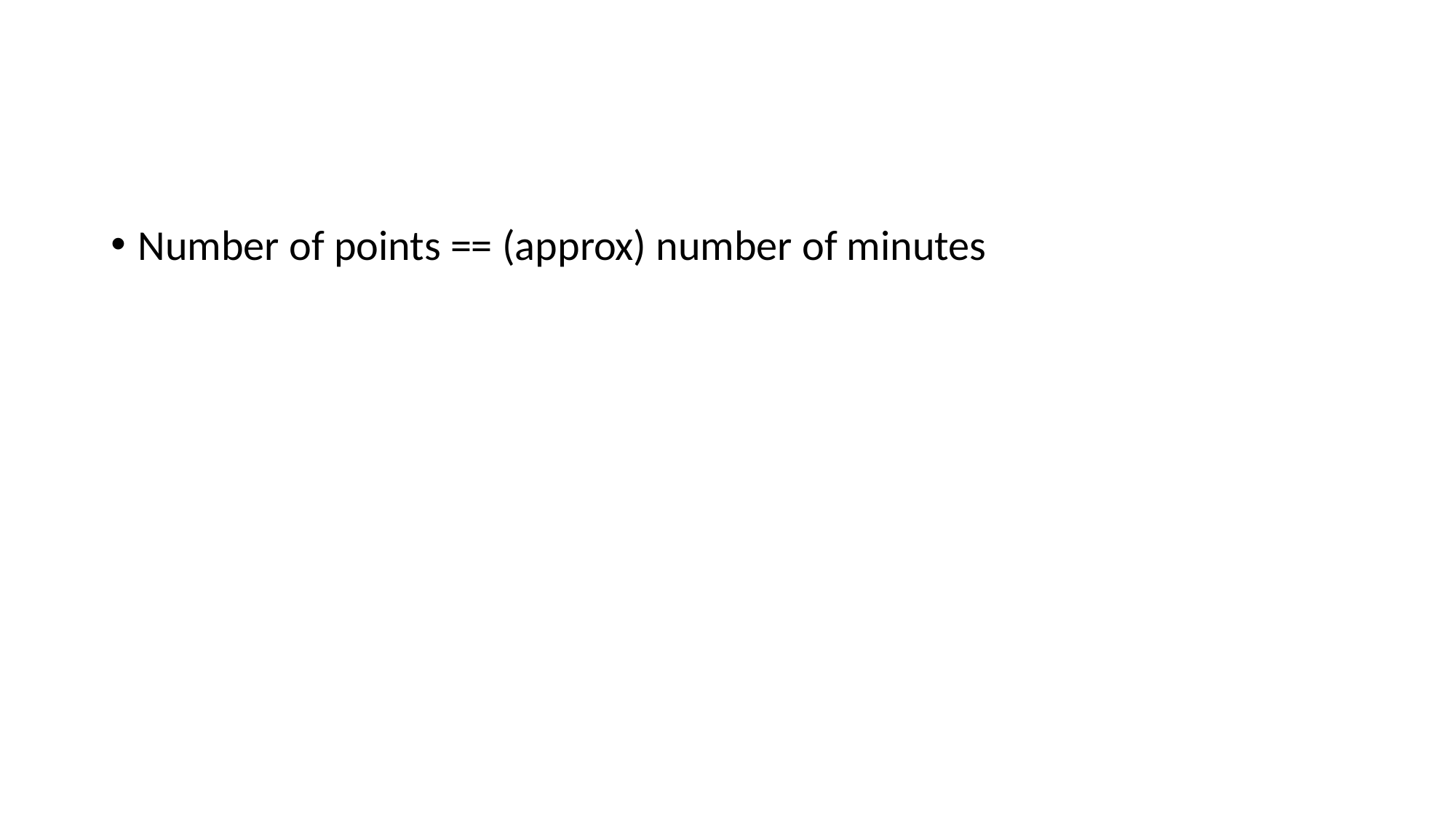

#
Number of points == (approx) number of minutes